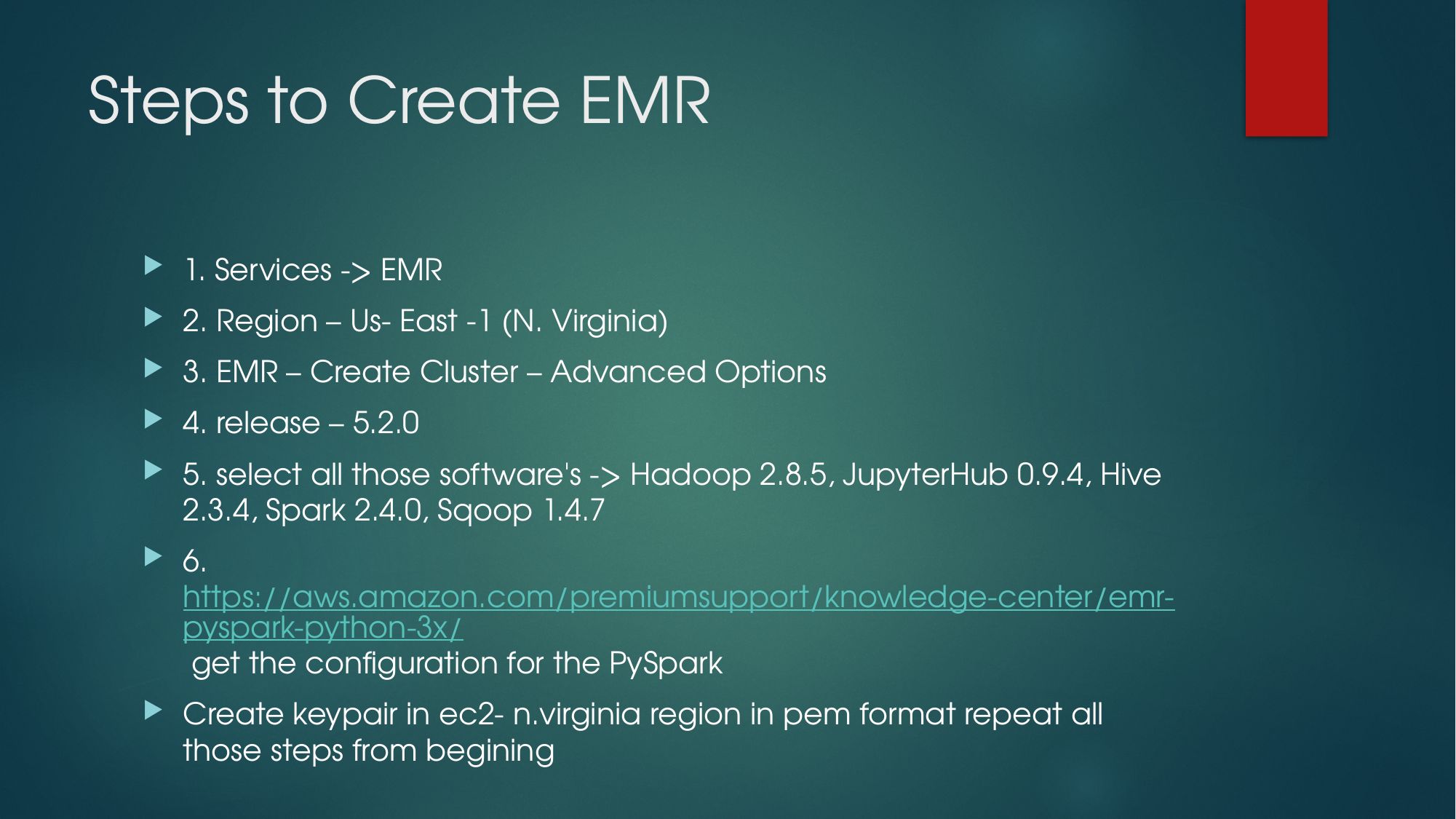

# Steps to Create EMR
1. Services -> EMR
2. Region – Us- East -1 (N. Virginia)
3. EMR – Create Cluster – Advanced Options
4. release – 5.2.0
5. select all those software's -> Hadoop 2.8.5, JupyterHub 0.9.4, Hive 2.3.4, Spark 2.4.0, Sqoop 1.4.7
6. https://aws.amazon.com/premiumsupport/knowledge-center/emr-pyspark-python-3x/ get the configuration for the PySpark
Create keypair in ec2- n.virginia region in pem format repeat all those steps from begining